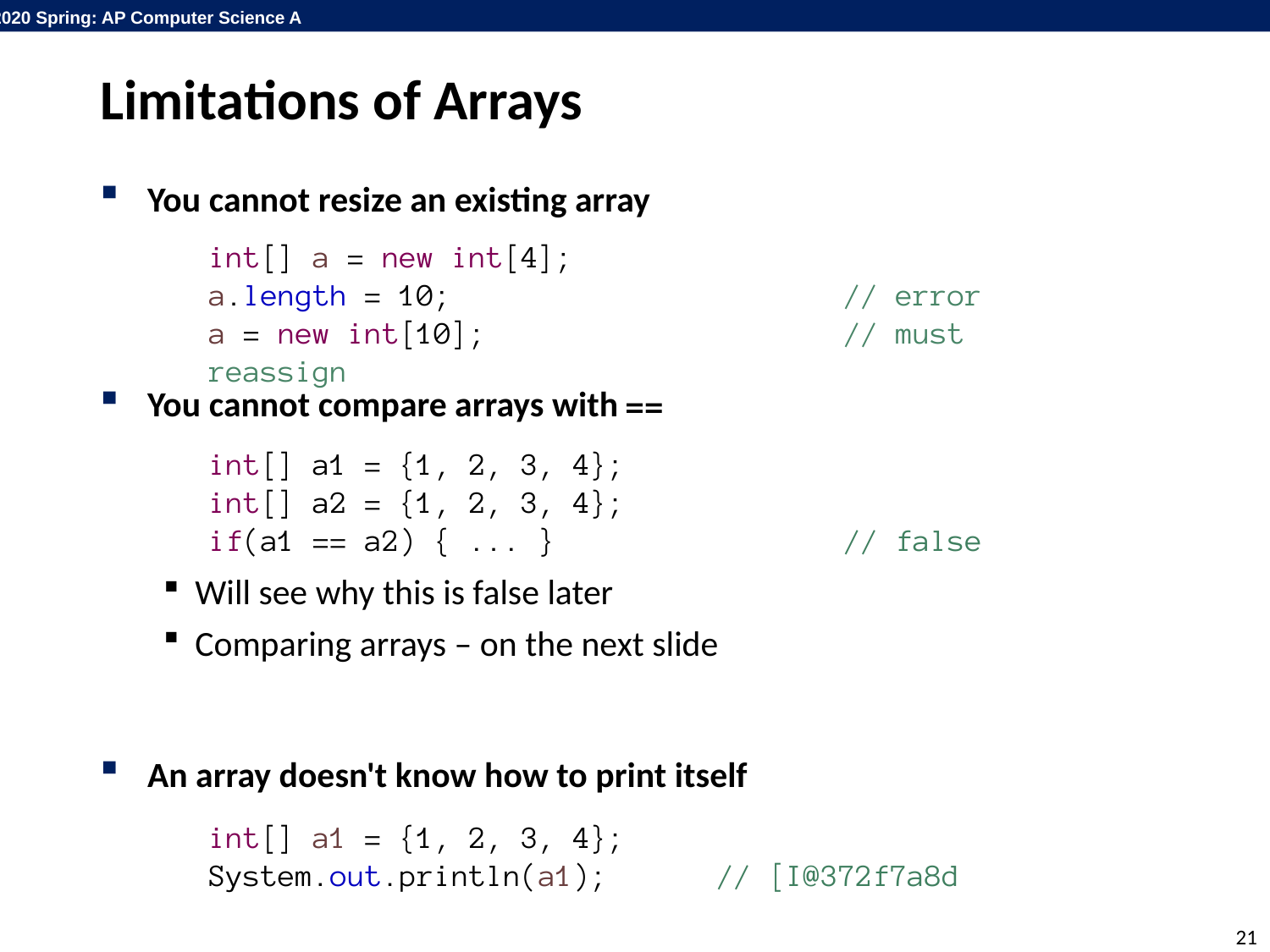

# Limitations of Arrays
You cannot resize an existing array

You cannot compare arrays with ==

Will see why this is false later
Comparing arrays – on the next slide

An array doesn't know how to print itself

int[] a = new int[4];
a.length = 10;				// error
a = new int[10];			// must reassign
int[] a1 = {1, 2, 3, 4};
int[] a2 = {1, 2, 3, 4};
if(a1 == a2) { ... }			// false
int[] a1 = {1, 2, 3, 4};
System.out.println(a1);	// [I@372f7a8d
21